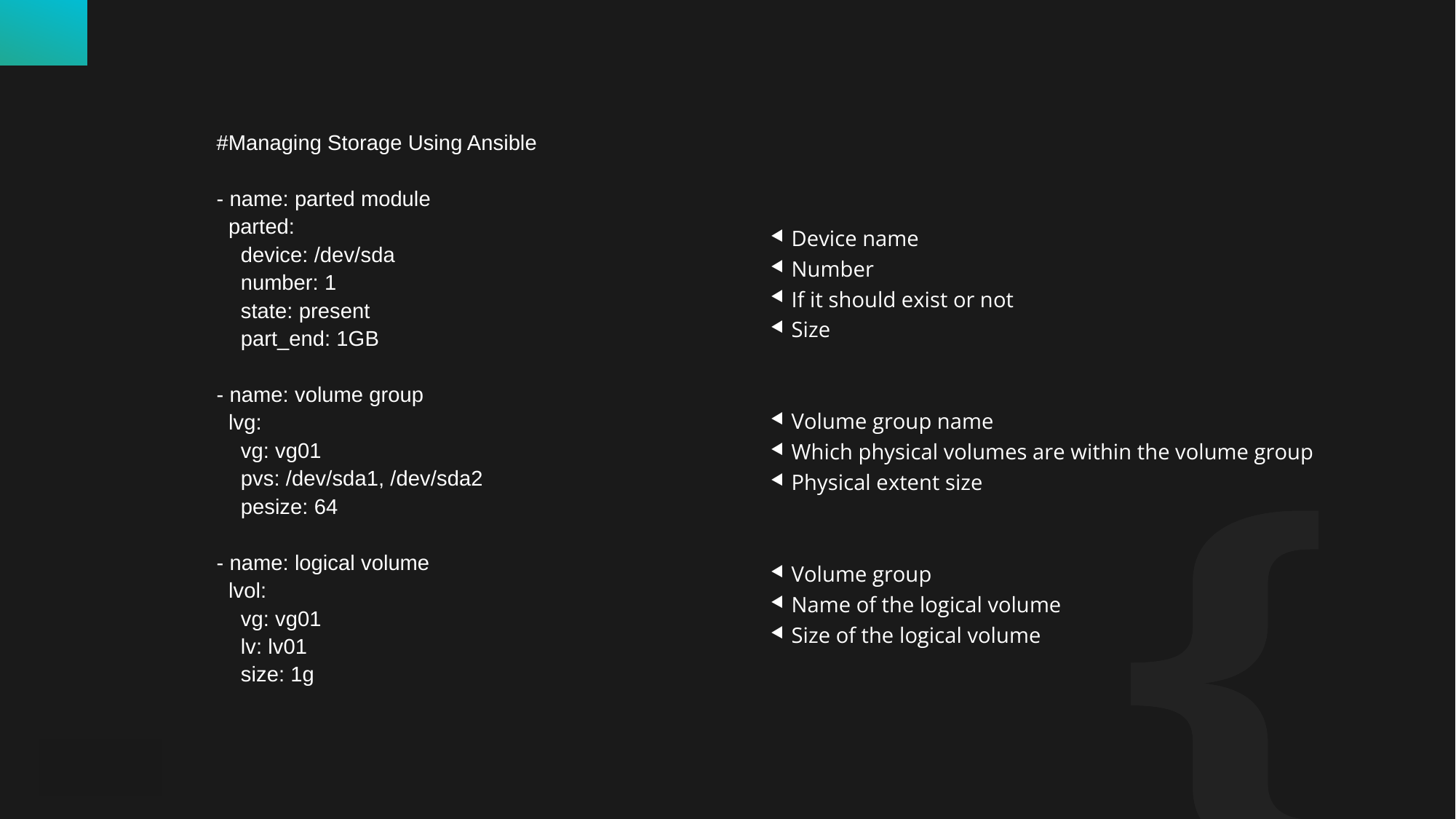

Device name
Number
If it should exist or not
Size

Volume group name
Which physical volumes are within the volume group
Physical extent size

Volume group
Name of the logical volume
Size of the logical volume
#Managing Storage Using Ansible

- name: parted module
  parted:
    device: /dev/sda
    number: 1
    state: present
    part_end: 1GB

- name: volume group
  lvg:
    vg: vg01
    pvs: /dev/sda1, /dev/sda2
    pesize: 64

- name: logical volume
  lvol:
    vg: vg01
    lv: lv01
    size: 1g